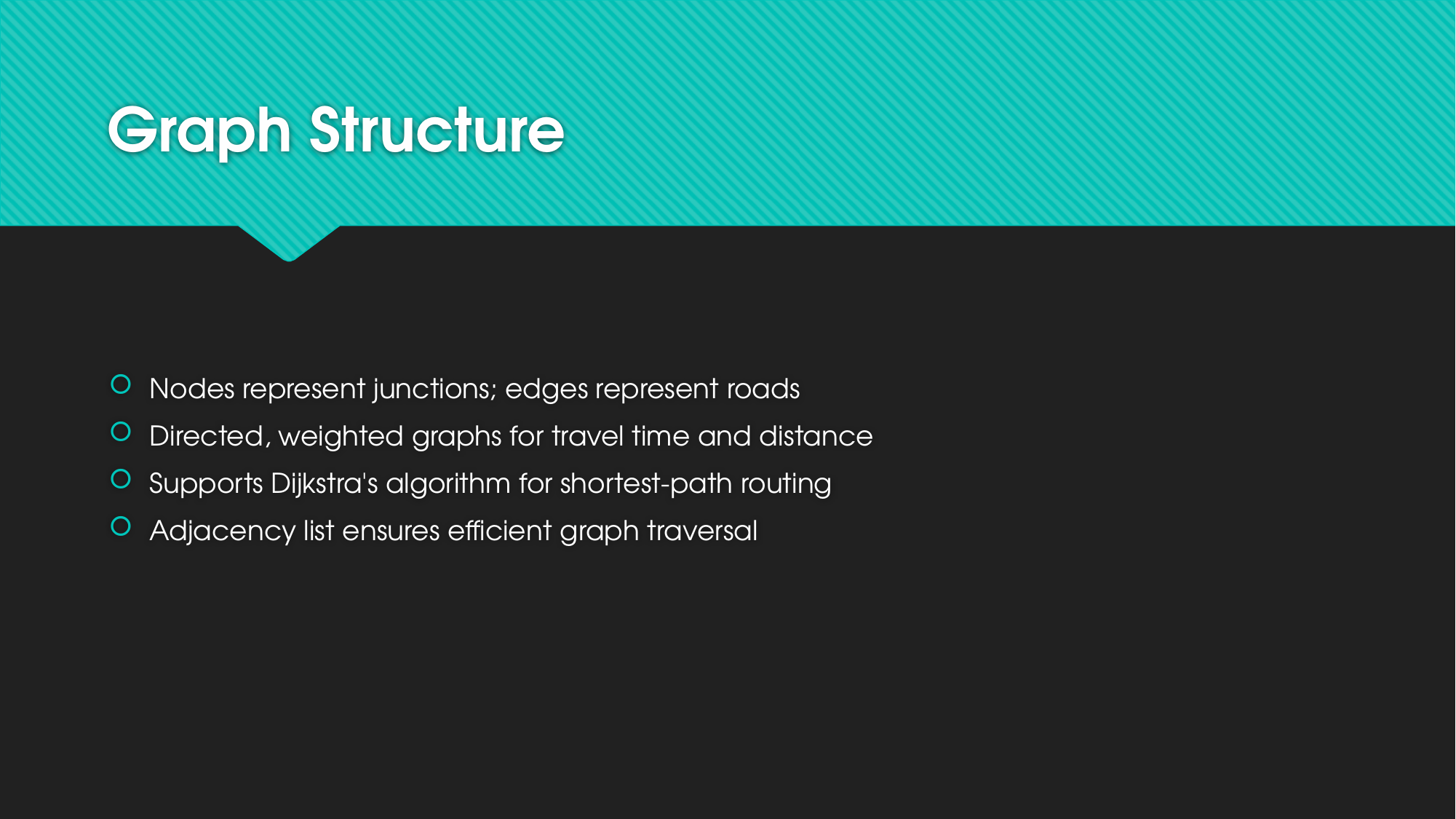

# Graph Structure
Nodes represent junctions; edges represent roads
Directed, weighted graphs for travel time and distance
Supports Dijkstra's algorithm for shortest-path routing
Adjacency list ensures efficient graph traversal